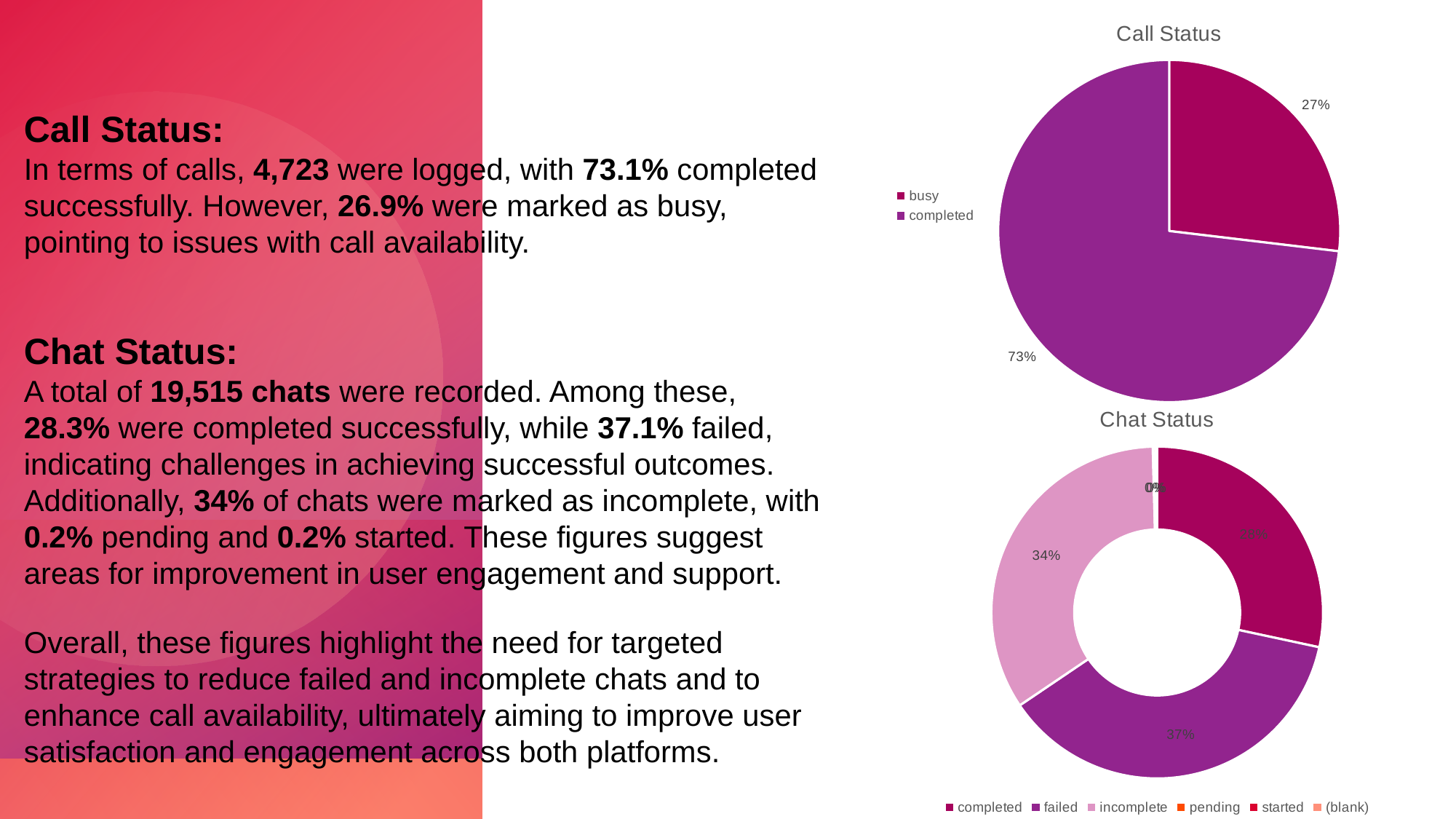

### Chart: Call Status

| Category | Total |
|---|---|
| busy | 1270.0 |
| completed | 3453.0 |
Call Status:
In terms of calls, 4,723 were logged, with 73.1% completed successfully. However, 26.9% were marked as busy, pointing to issues with call availability.

Chat Status:
A total of 19,515 chats were recorded. Among these, 28.3% were completed successfully, while 37.1% failed, indicating challenges in achieving successful outcomes. Additionally, 34% of chats were marked as incomplete, with 0.2% pending and 0.2% started. These figures suggest areas for improvement in user engagement and support.

Overall, these figures highlight the need for targeted strategies to reduce failed and incomplete chats and to enhance call availability, ultimately aiming to improve user satisfaction and engagement across both platforms.

### Chart: Chat Status

| Category | Total |
|---|---|
| completed | 5535.0 |
| failed | 7256.0 |
| incomplete | 6641.0 |
| pending | 48.0 |
| started | 35.0 |
| (blank) | None |